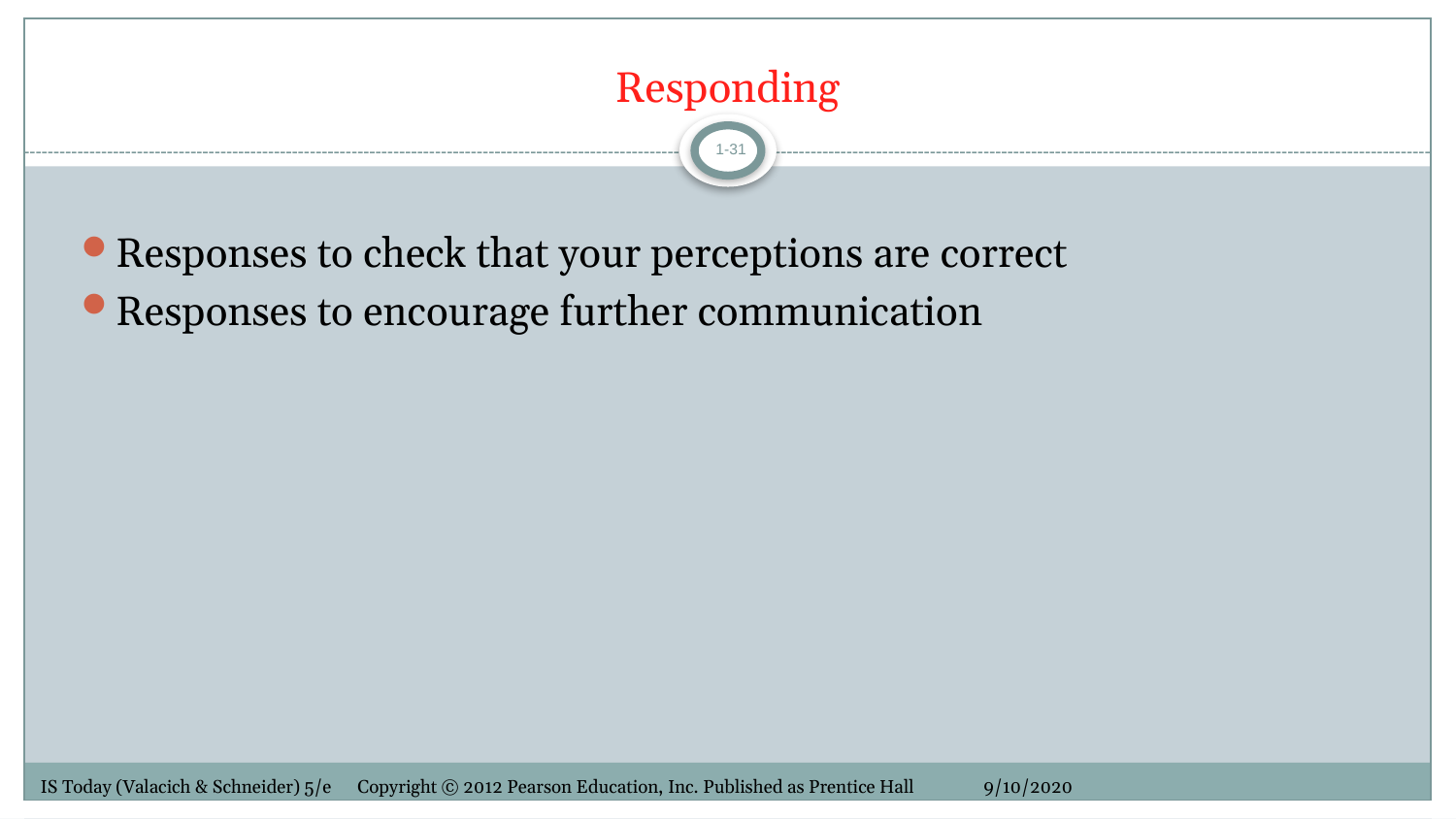

# Responding
1-31
Responses to check that your perceptions are correct
Responses to encourage further communication